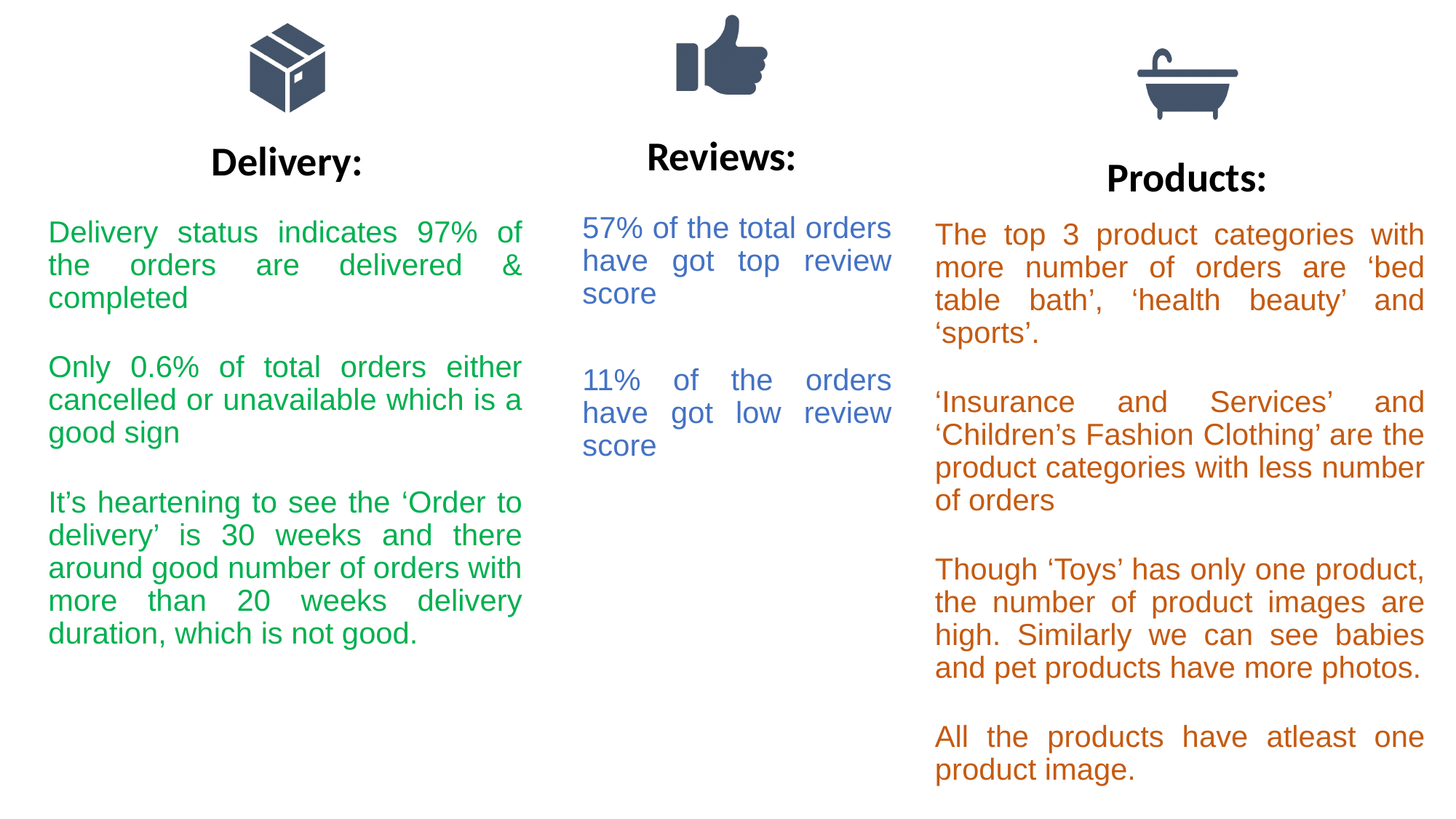

Delivery:
Delivery status indicates 97% of the orders are delivered & completed

Only 0.6% of total orders either cancelled or unavailable which is a good sign

It’s heartening to see the ‘Order to delivery’ is 30 weeks and there around good number of orders with more than 20 weeks delivery duration, which is not good.
Reviews:
57% of the total orders have got top review score

11% of the orders have got low review score
Products:
The top 3 product categories with more number of orders are ‘bed table bath’, ‘health beauty’ and ‘sports’.

‘Insurance and Services’ and ‘Children’s Fashion Clothing’ are the product categories with less number of orders

Though ‘Toys’ has only one product, the number of product images are high. Similarly we can see babies and pet products have more photos.

All the products have atleast one product image.